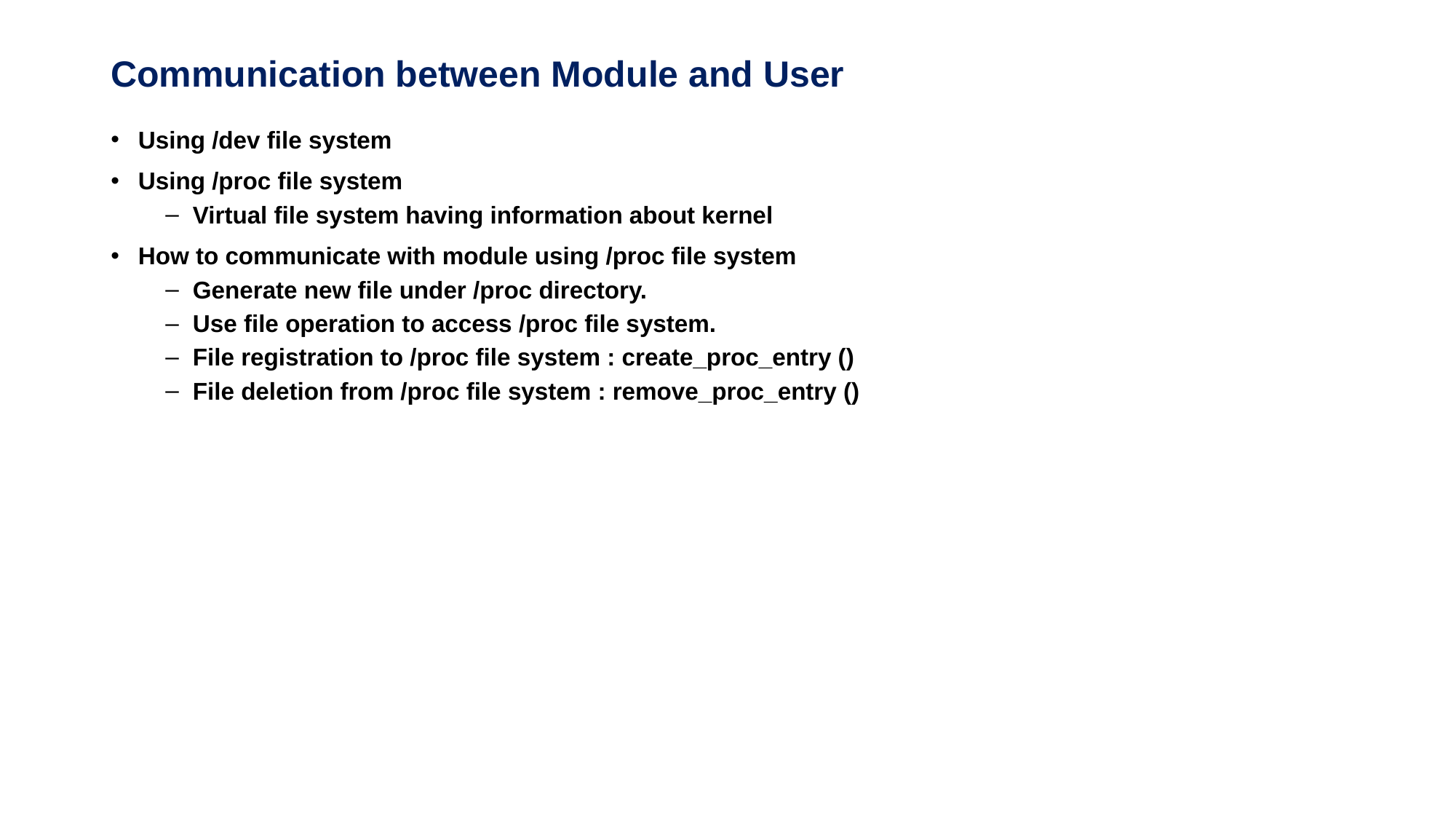

# Communication between Module and User
Using /dev file system
Using /proc file system
Virtual file system having information about kernel
How to communicate with module using /proc file system
Generate new file under /proc directory.
Use file operation to access /proc file system.
File registration to /proc file system : create_proc_entry ()
File deletion from /proc file system : remove_proc_entry ()